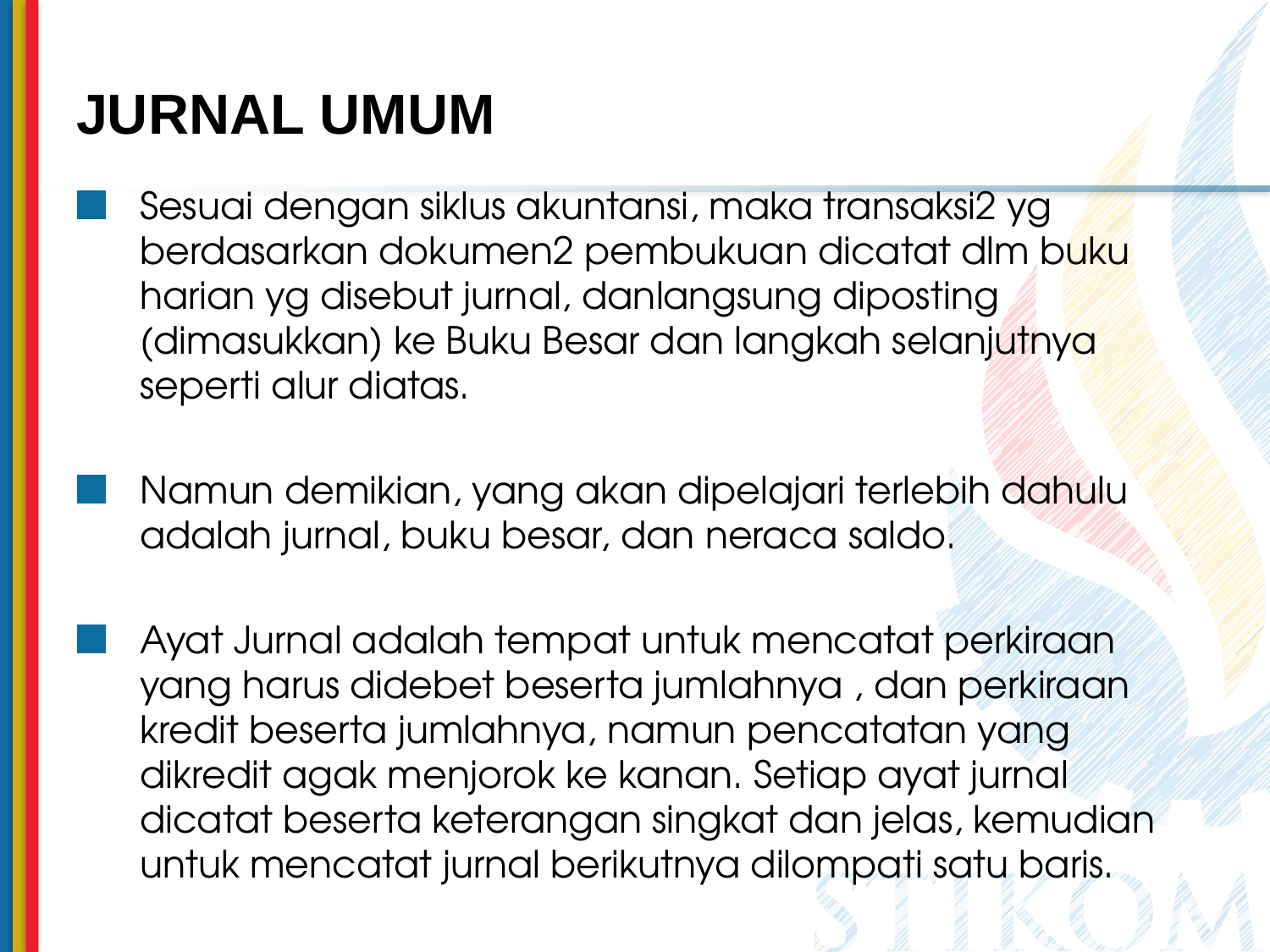

# JURNAL UMUM
Sesuai dengan siklus akuntansi, maka transaksi2 yg berdasarkan dokumen2 pembukuan dicatat dlm buku harian yg disebut jurnal, danlangsung diposting (dimasukkan) ke Buku Besar dan langkah selanjutnya seperti alur diatas.

Namun demikian, yang akan dipelajari terlebih dahulu adalah jurnal, buku besar, dan neraca saldo.

Ayat Jurnal adalah tempat untuk mencatat perkiraan yang harus didebet beserta jumlahnya , dan perkiraan kredit beserta jumlahnya, namun pencatatan yang dikredit agak menjorok ke kanan. Setiap ayat jurnal dicatat beserta keterangan singkat dan jelas, kemudian untuk mencatat jurnal berikutnya dilompati satu baris.